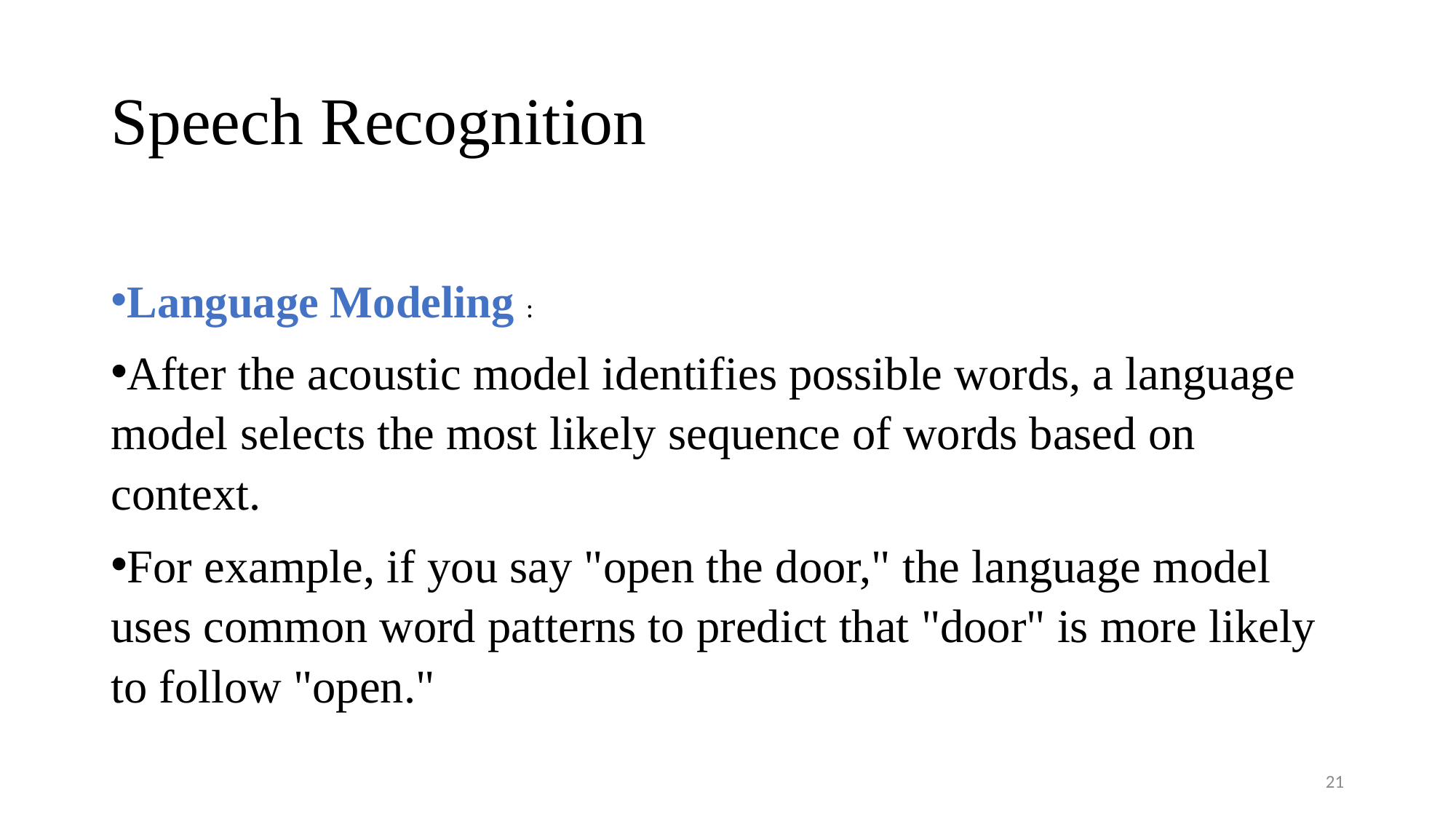

# Speech Recognition

Language Modeling :
After the acoustic model identifies possible words, a language model selects the most likely sequence of words based on context.
For example, if you say "open the door," the language model uses common word patterns to predict that "door" is more likely to follow "open."

21